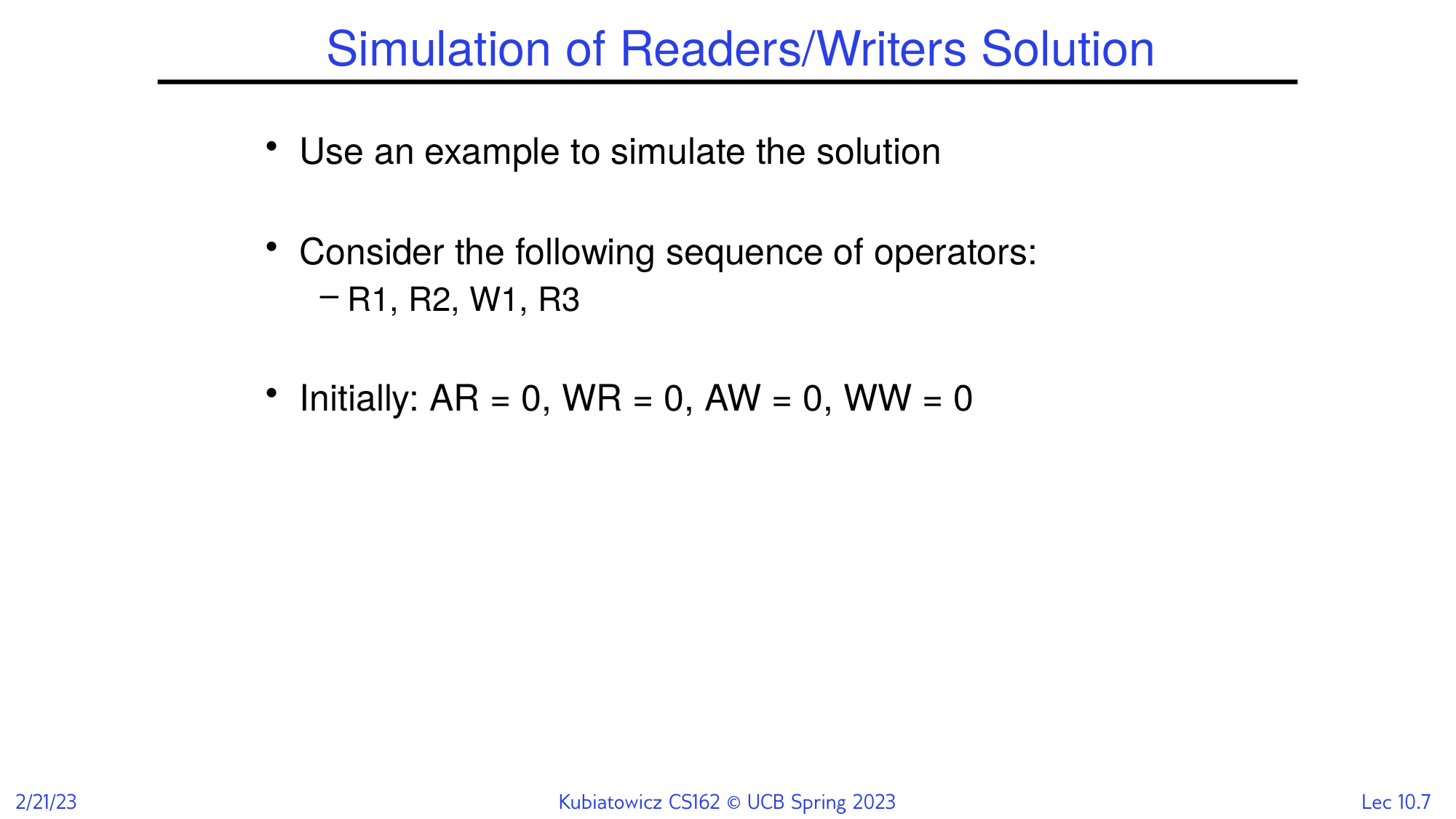

# Simulation of Readers/Writers Solution
Use an example to simulate the solution

Consider the following sequence of operators:
R1, R2, W1, R3

Initially: AR = 0, WR = 0, AW = 0, WW = 0